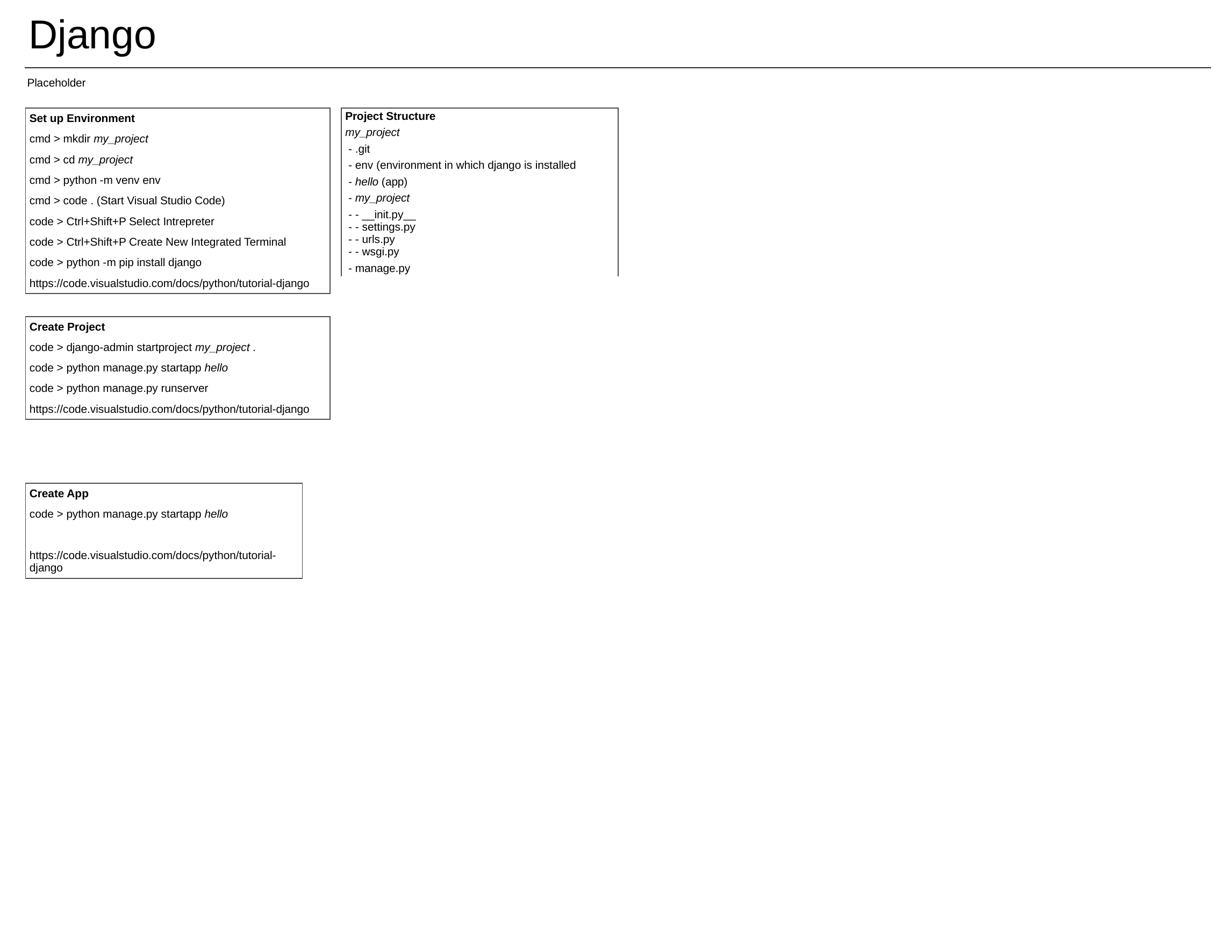

Django
Placeholder
| Set up Environment |
| --- |
| cmd > mkdir my\_project |
| cmd > cd my\_project |
| cmd > python -m venv env |
| cmd > code . (Start Visual Studio Code) |
| code > Ctrl+Shift+P Select Intrepreter |
| code > Ctrl+Shift+P Create New Integrated Terminal |
| code > python -m pip install django |
| https://code.visualstudio.com/docs/python/tutorial-django |
| Project Structure |
| --- |
| my\_project |
| - .git |
| - env (environment in which django is installed |
| - hello (app) |
| - my\_project |
| - - \_\_init.py\_\_ - - settings.py - - urls.py - - wsgi.py |
| - manage.py |
| Create Project |
| --- |
| code > django-admin startproject my\_project . |
| code > python manage.py startapp hello |
| code > python manage.py runserver |
| https://code.visualstudio.com/docs/python/tutorial-django |
| Create App |
| --- |
| code > python manage.py startapp hello |
|  |
| https://code.visualstudio.com/docs/python/tutorial-django |